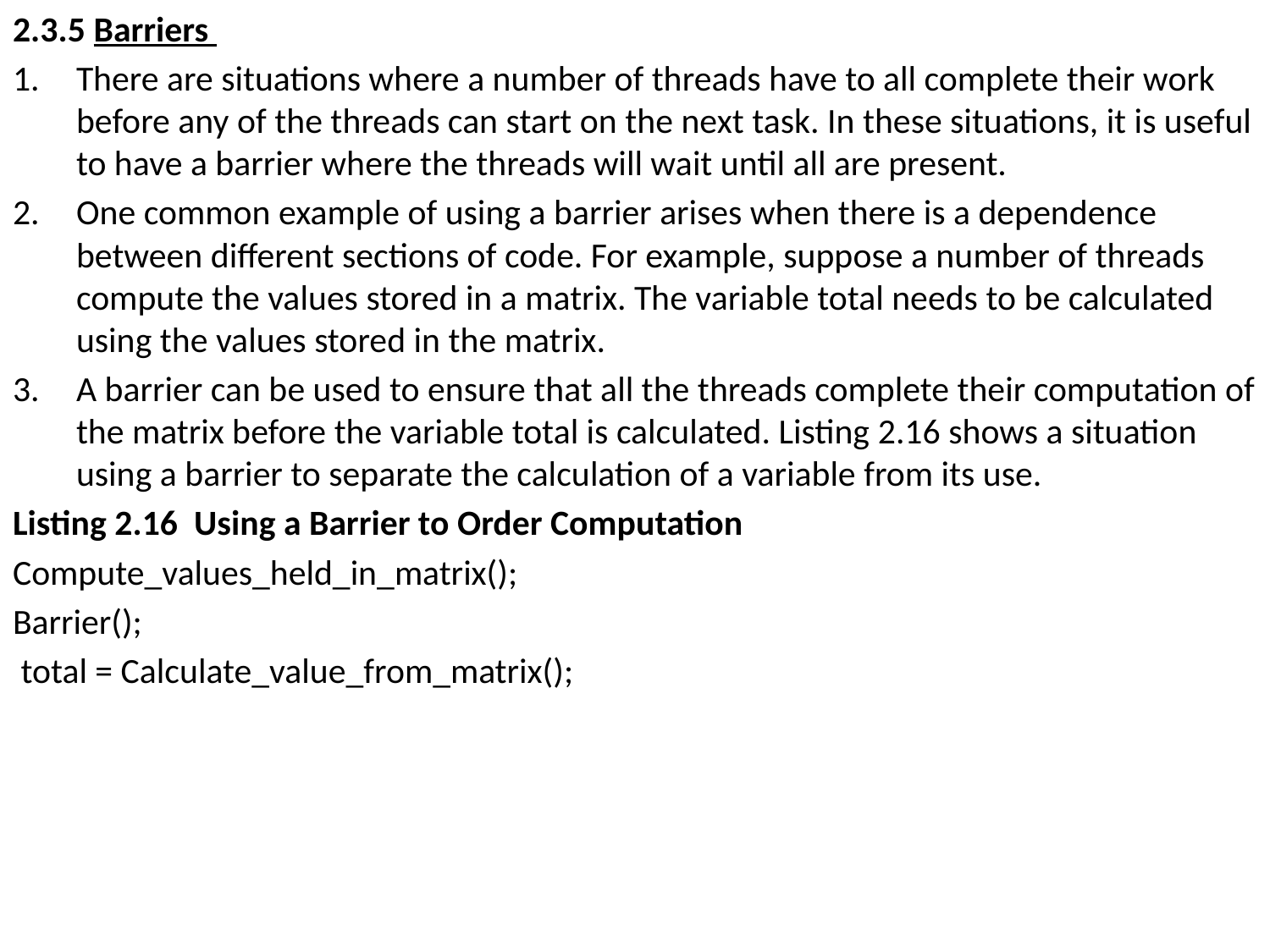

2.3.5 Barriers
There are situations where a number of threads have to all complete their work before any of the threads can start on the next task. In these situations, it is useful to have a barrier where the threads will wait until all are present.
One common example of using a barrier arises when there is a dependence between different sections of code. For example, suppose a number of threads compute the values stored in a matrix. The variable total needs to be calculated using the values stored in the matrix.
A barrier can be used to ensure that all the threads complete their computation of the matrix before the variable total is calculated. Listing 2.16 shows a situation using a barrier to separate the calculation of a variable from its use.
Listing 2.16  Using a Barrier to Order Computation
Compute_values_held_in_matrix();
Barrier();
 total = Calculate_value_from_matrix();